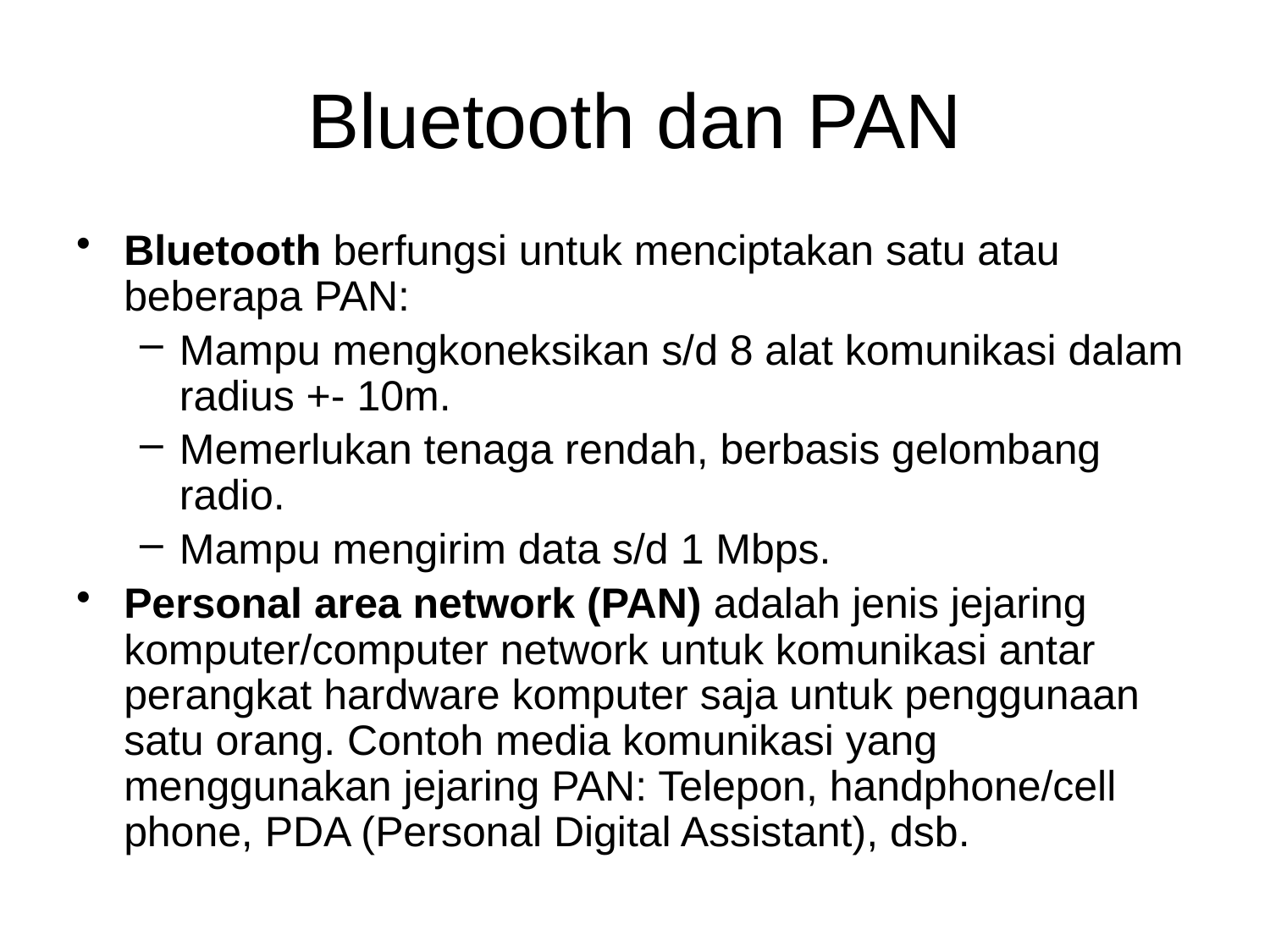

# Bluetooth dan PAN
Bluetooth berfungsi untuk menciptakan satu atau beberapa PAN:
Mampu mengkoneksikan s/d 8 alat komunikasi dalam radius +- 10m.
Memerlukan tenaga rendah, berbasis gelombang radio.
Mampu mengirim data s/d 1 Mbps.
Personal area network (PAN) adalah jenis jejaring komputer/computer network untuk komunikasi antar perangkat hardware komputer saja untuk penggunaan satu orang. Contoh media komunikasi yang menggunakan jejaring PAN: Telepon, handphone/cell phone, PDA (Personal Digital Assistant), dsb.